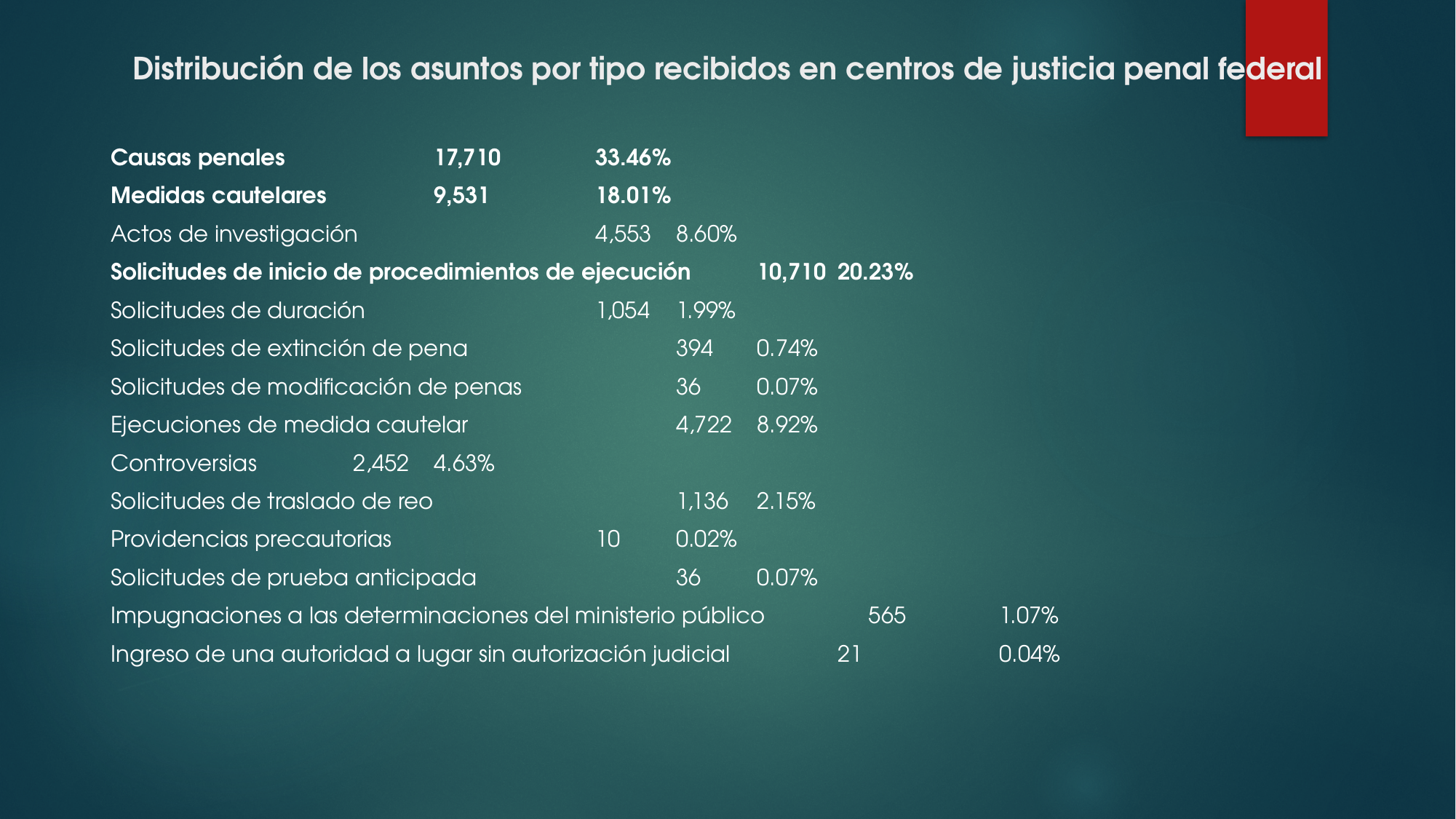

# Distribución de los asuntos por tipo recibidos en centros de justicia penal federal
Causas penales					 								17,710        	33.46%
Medidas cautelares 				 								9,531 		18.01%
Actos de investigación 				 								4,553 		8.60%
Solicitudes de inicio de procedimientos de ejecución				10,710 		20.23%
Solicitudes de duración					 							1,054 		1.99%
Solicitudes de extinción de pena				 					394 		0.74%
Solicitudes de modificación de penas			 						36 		0.07%
Ejecuciones de medida cautelar 				 					4,722 		8.92%
Controversias 						 								2,452 		4.63%
Solicitudes de traslado de reo				 						1,136 		2.15%
Providencias precautorias 				 								10 		0.02%
Solicitudes de prueba anticipada 			 							36 		0.07%
Impugnaciones a las determinaciones del ministerio público 		     565 		1.07%
Ingreso de una autoridad a lugar sin autorización judicial	 			21 		0.04%